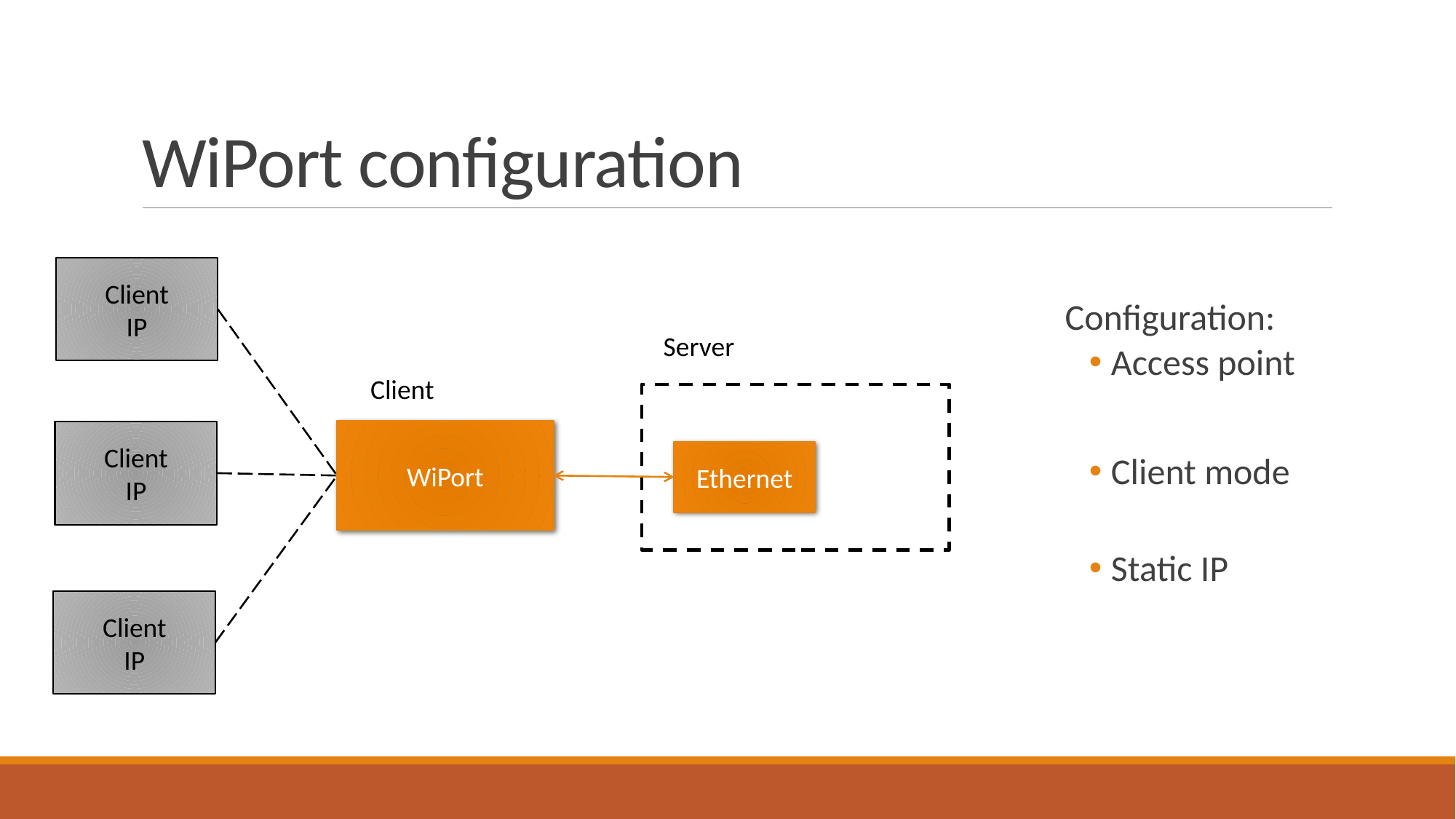

# WiPort configuration
Client
IP
Configuration:
Access point

Client mode

Static IP
Server
Client

WiPort
Client
IP
Ethernet
Client
IP